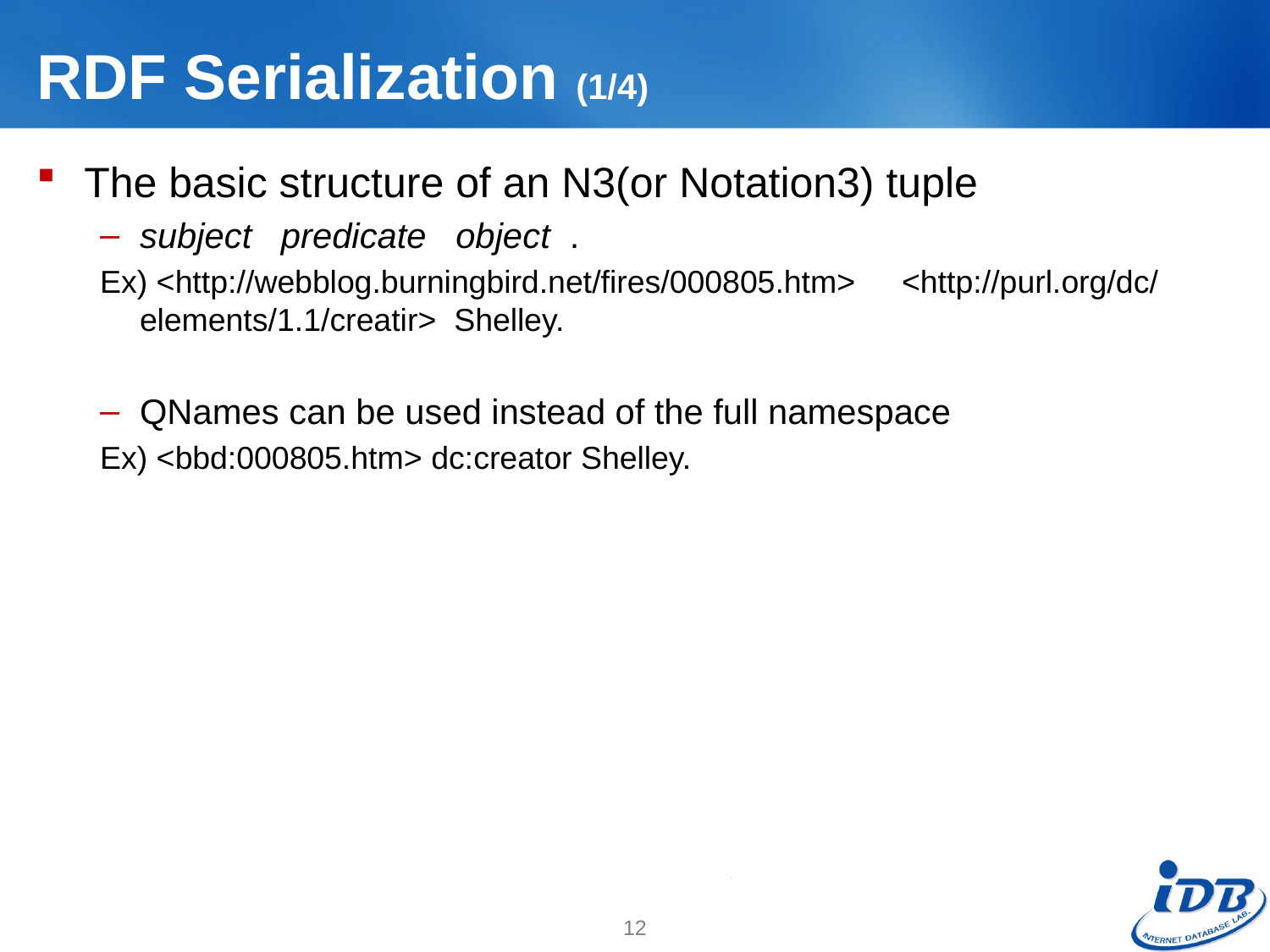

# RDF Serialization (1/4)
The basic structure of an N3(or Notation3) tuple
subject   predicate   object  .
Ex) <http://webblog.burningbird.net/fires/000805.htm>    	<http://purl.org/dc/elements/1.1/creatir>  Shelley.

QNames can be used instead of the full namespace
Ex) <bbd:000805.htm> dc:creator Shelley.
12